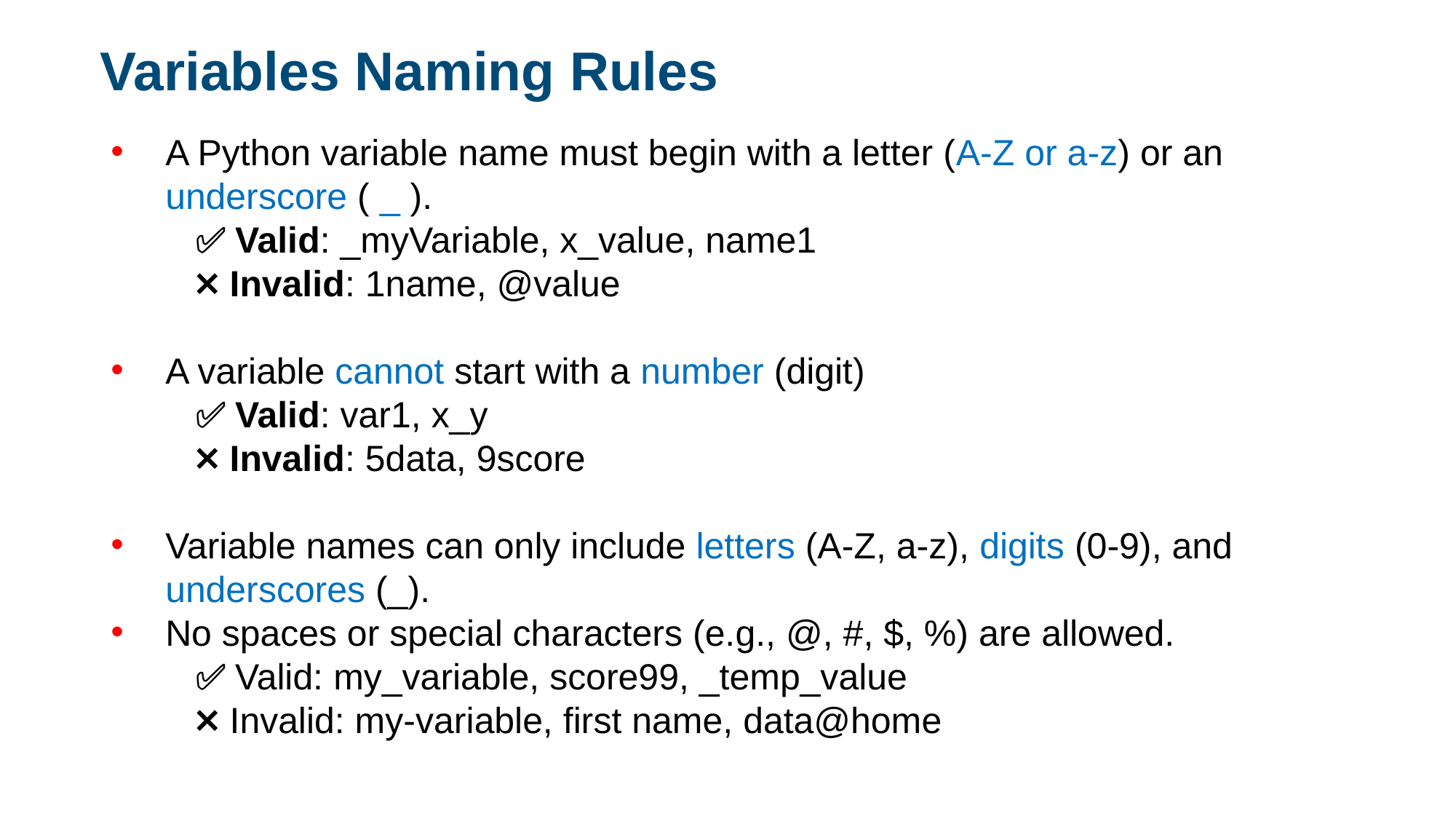

Variables Naming Rules
A Python variable name must begin with a letter (A-Z or a-z) or an underscore ( _ ).
✅ Valid: _myVariable, x_value, name1
❌ Invalid: 1name, @value

A variable cannot start with a number (digit)
✅ Valid: var1, x_y
❌ Invalid: 5data, 9score

Variable names can only include letters (A-Z, a-z), digits (0-9), and underscores (_).
No spaces or special characters (e.g., @, #, $, %) are allowed.
✅ Valid: my_variable, score99, _temp_value
❌ Invalid: my-variable, first name, data@home